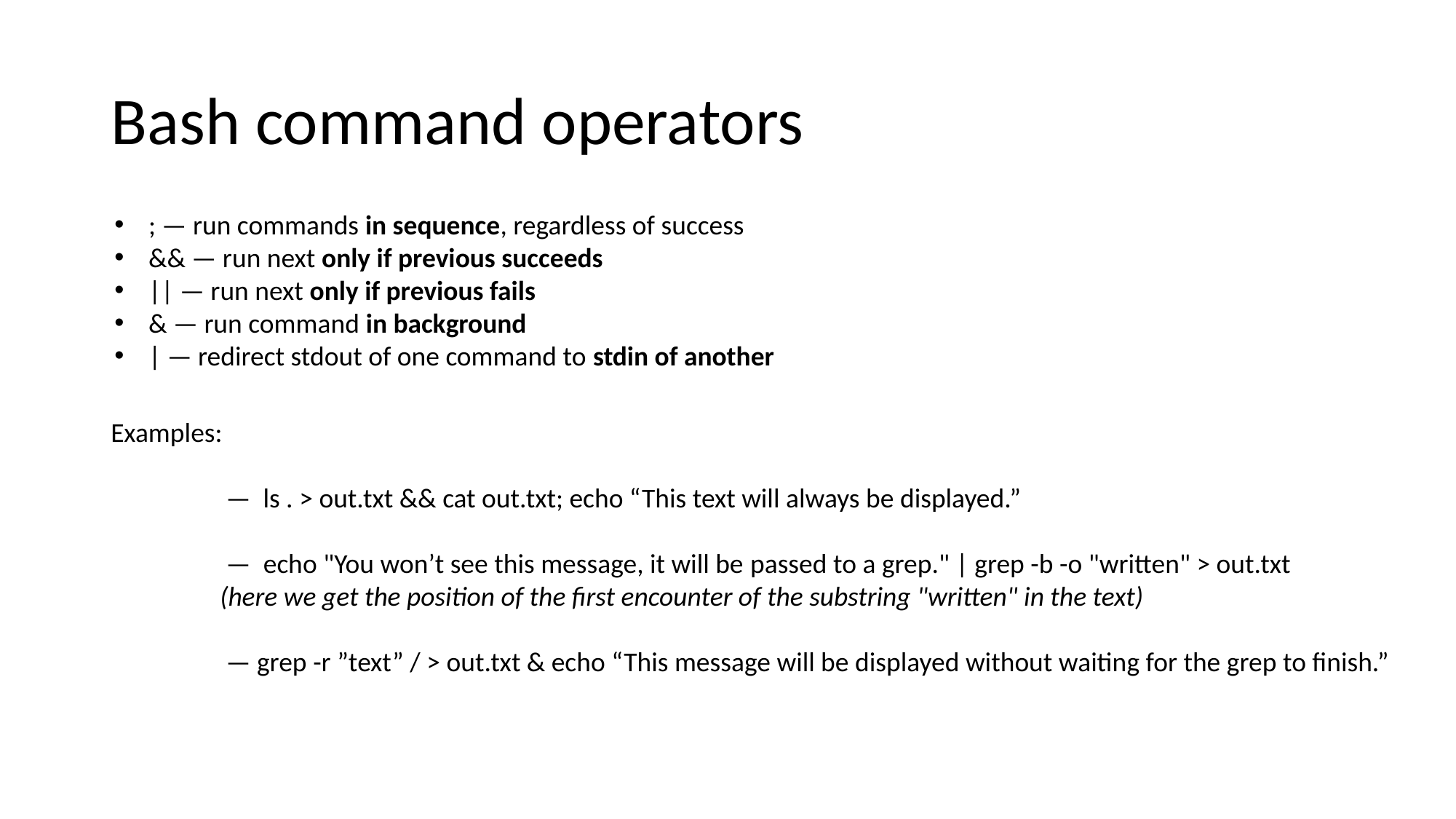

# Bash command operators
; — run commands in sequence, regardless of success
&& — run next only if previous succeeds
|| — run next only if previous fails
& — run command in background
| — redirect stdout of one command to stdin of another
Examples:
	 —  ls . > out.txt && cat out.txt; echo “This text will always be displayed.”
	 —  echo "You won’t see this message, it will be passed to a grep." | grep -b -o "written" > out.txt
	(here we get the position of the first encounter of the substring "written" in the text)
	 — grep -r ”text” / > out.txt & echo “This message will be displayed without waiting for the grep to finish.”